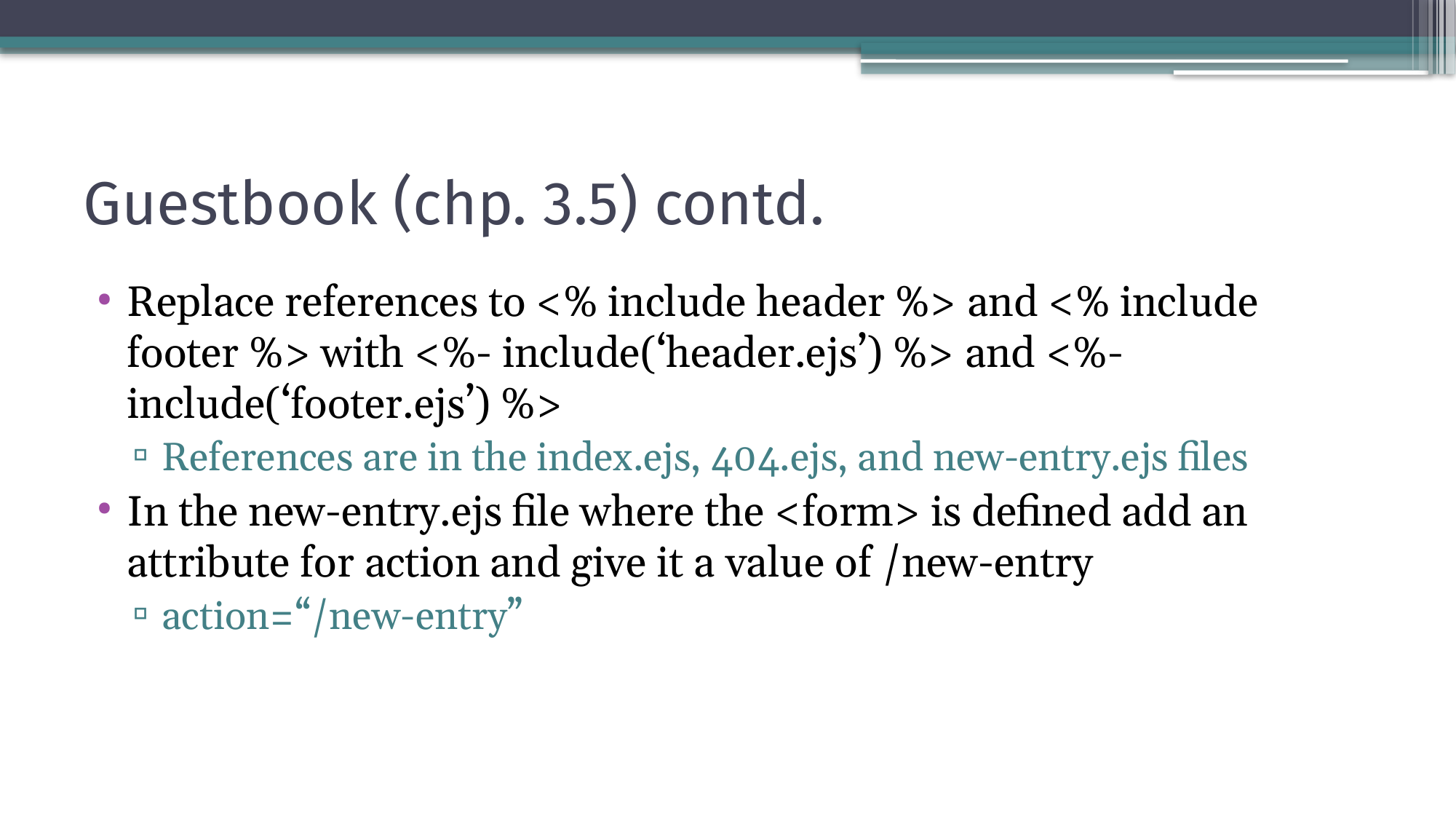

# Guestbook (chp. 3.5) contd.
Replace references to <% include header %> and <% include footer %> with <%- include(‘header.ejs’) %> and <%- include(‘footer.ejs’) %>
References are in the index.ejs, 404.ejs, and new-entry.ejs files
In the new-entry.ejs file where the <form> is defined add an attribute for action and give it a value of /new-entry
action=“/new-entry”